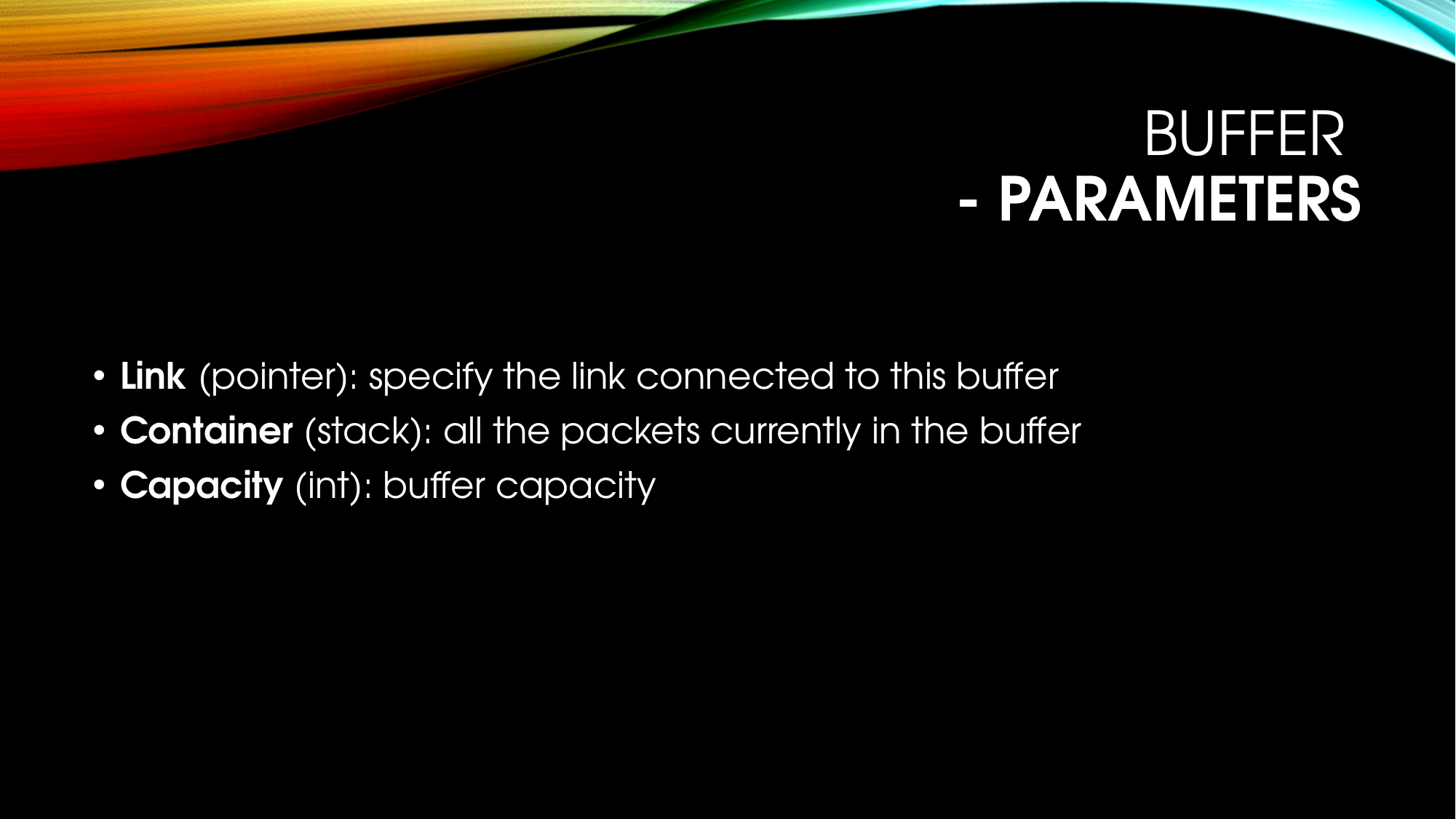

# Buffer - Parameters
Link (pointer): specify the link connected to this buffer
Container (stack): all the packets currently in the buffer
Capacity (int): buffer capacity